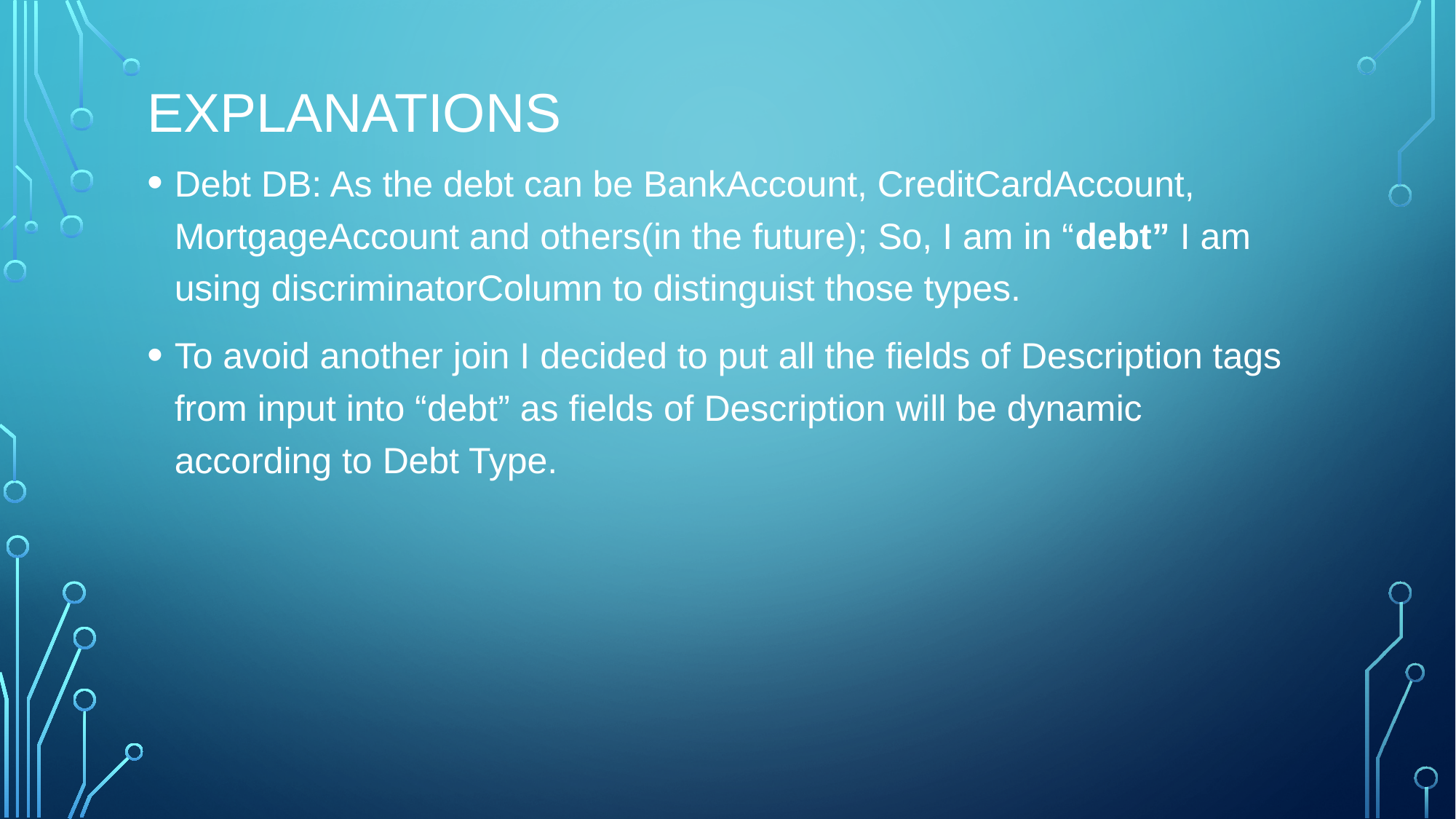

# Explanations
Debt DB: As the debt can be BankAccount, CreditCardAccount, MortgageAccount and others(in the future); So, I am in “debt” I am using discriminatorColumn to distinguist those types.
To avoid another join I decided to put all the fields of Description tags from input into “debt” as fields of Description will be dynamic according to Debt Type.